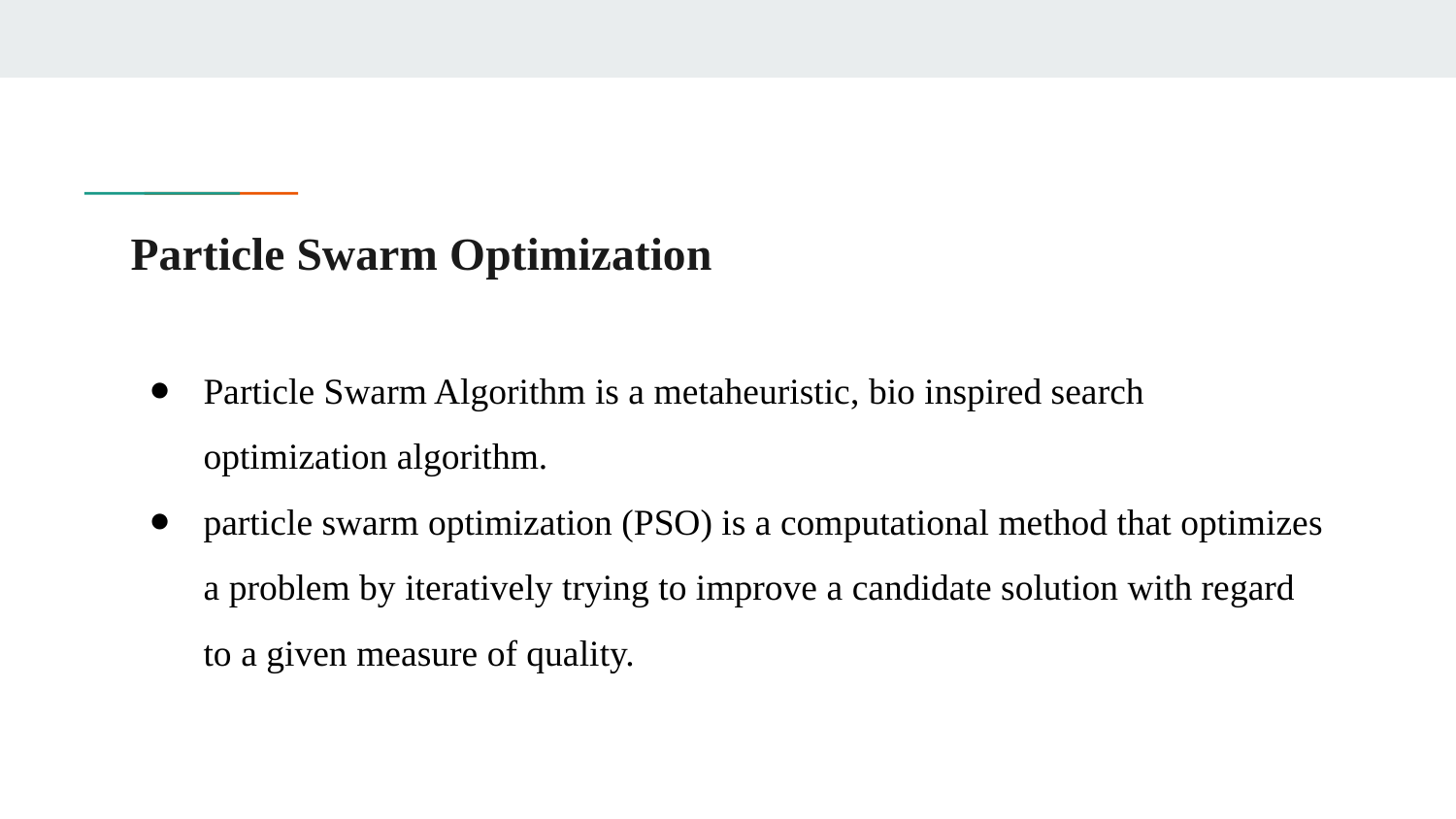

# Particle Swarm Optimization
Particle Swarm Algorithm is a metaheuristic, bio inspired search optimization algorithm.
particle swarm optimization (PSO) is a computational method that optimizes a problem by iteratively trying to improve a candidate solution with regard to a given measure of quality.